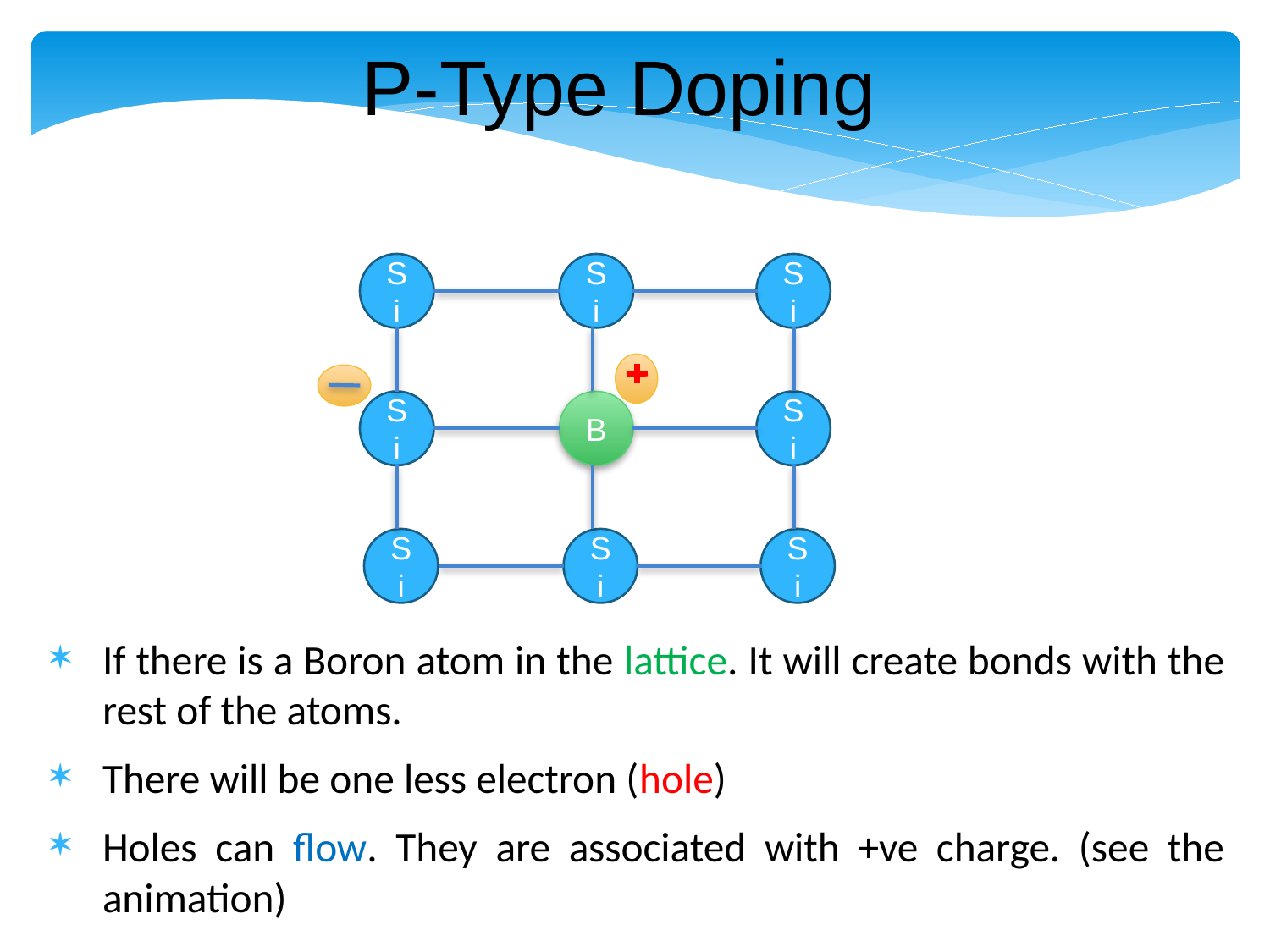

P-Type Doping
Si
Si
Si

Si
B
Si
Si
Si
Si
If there is a Boron atom in the lattice. It will create bonds with the rest of the atoms.
There will be one less electron (hole)
Holes can flow. They are associated with +ve charge. (see the animation)